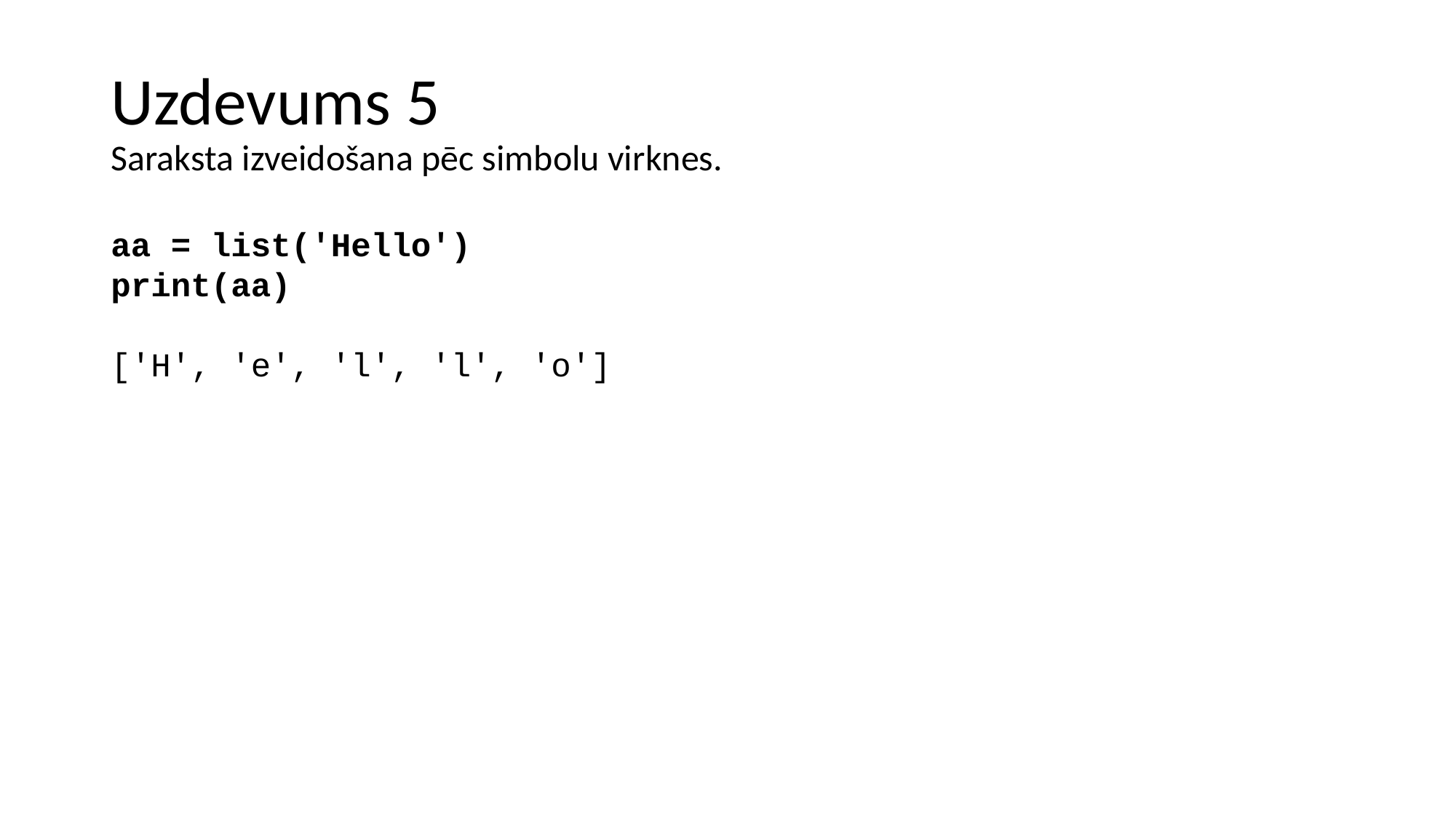

# Uzdevums 5 Saraksta izveidošana pēc simbolu virknes.
aa = list('Hello')
print(aa)

['H', 'e', 'l', 'l', 'o']